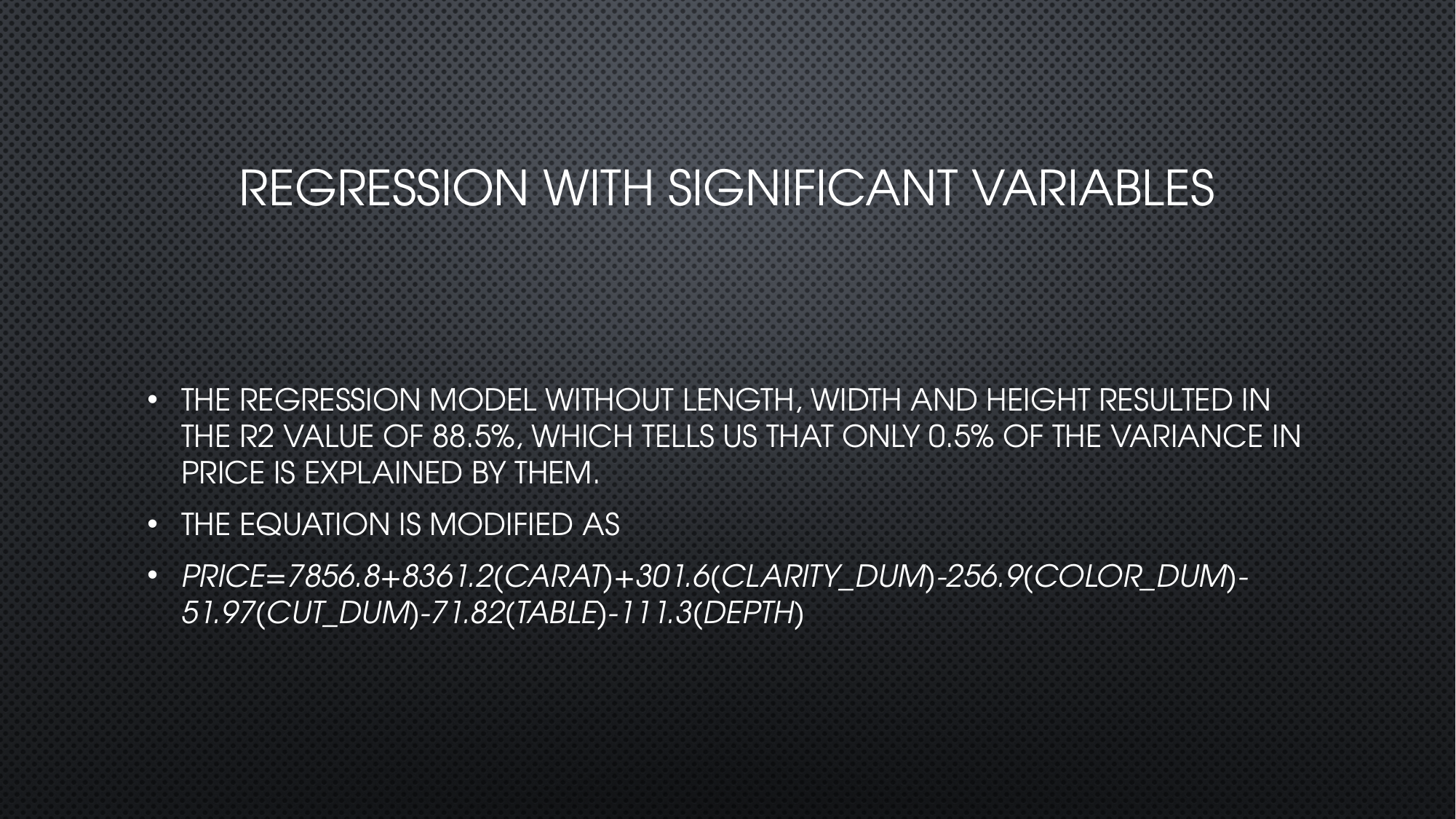

# Regression with significant Variables
The regression model without length, width and height resulted in the R2 value of 88.5%, which tells us that only 0.5% of the variance in price is explained by them.
The equation is modified as
Price=7856.8+8361.2(Carat)+301.6(Clarity_dum)-256.9(Color_dum)-51.97(Cut_dum)-71.82(table)-111.3(depth)